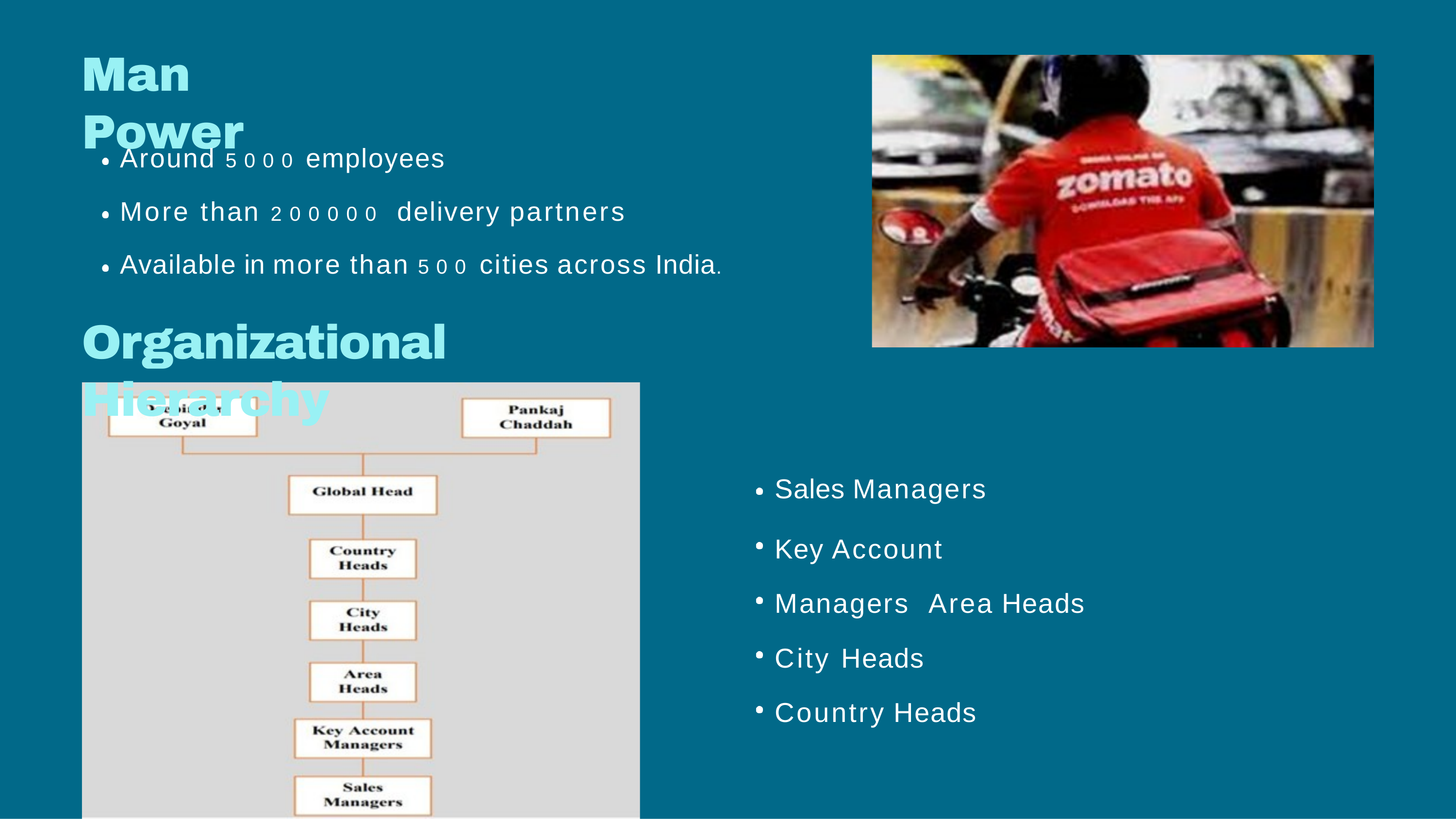

# Man Power

Around 5000 employees
More than 200000 delivery partners  Available in more than 500 cities across India.

Organizational Hierarchy

Sales Managers
Key Account Managers  Area Heads
City Heads  Country Heads